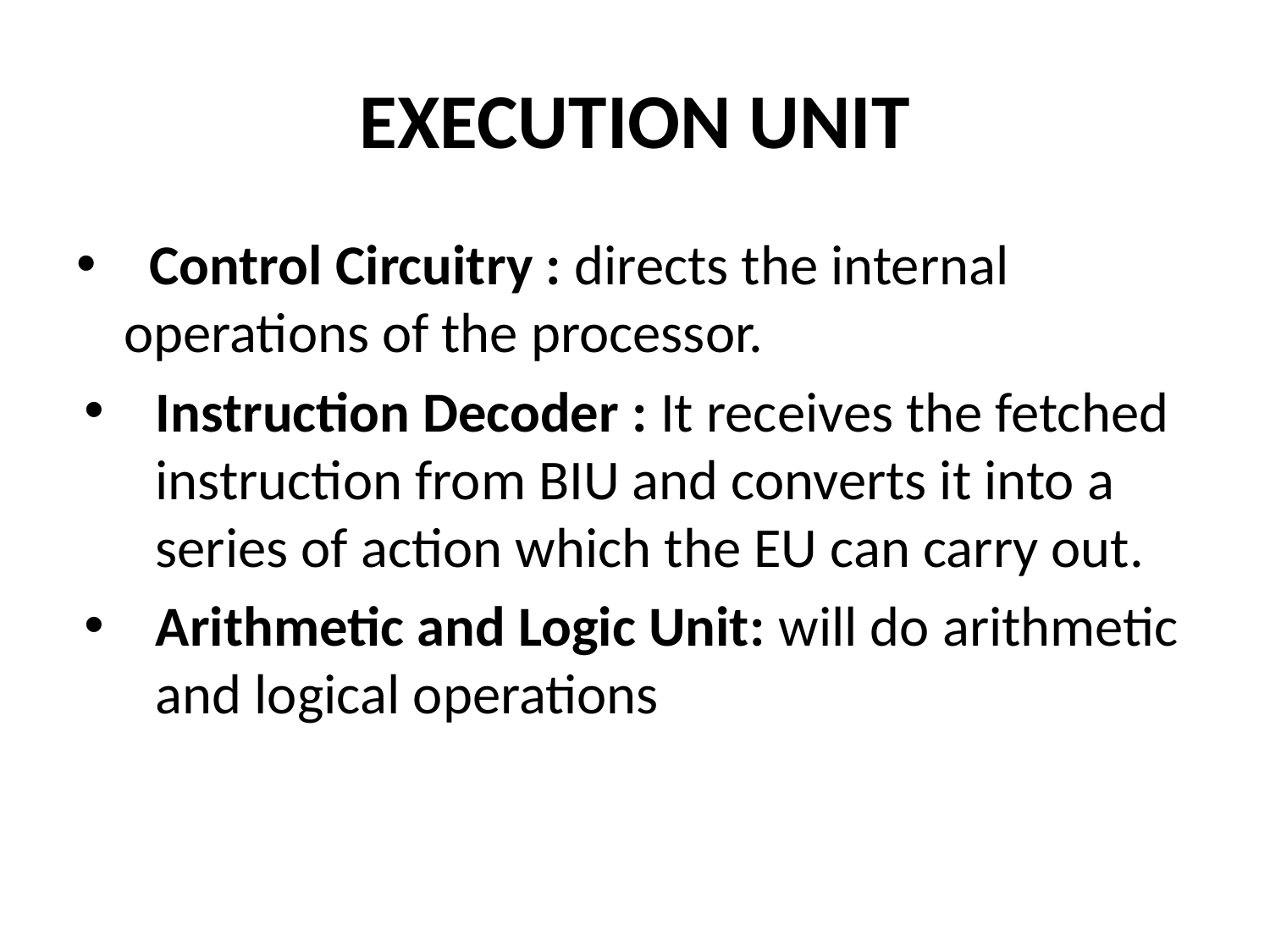

# EXECUTION UNIT
  Control Circuitry : directs the internal       operations of the processor.
Instruction Decoder : It receives the fetched instruction from BIU and converts it into a series of action which the EU can carry out.
Arithmetic and Logic Unit: will do arithmetic and logical operations